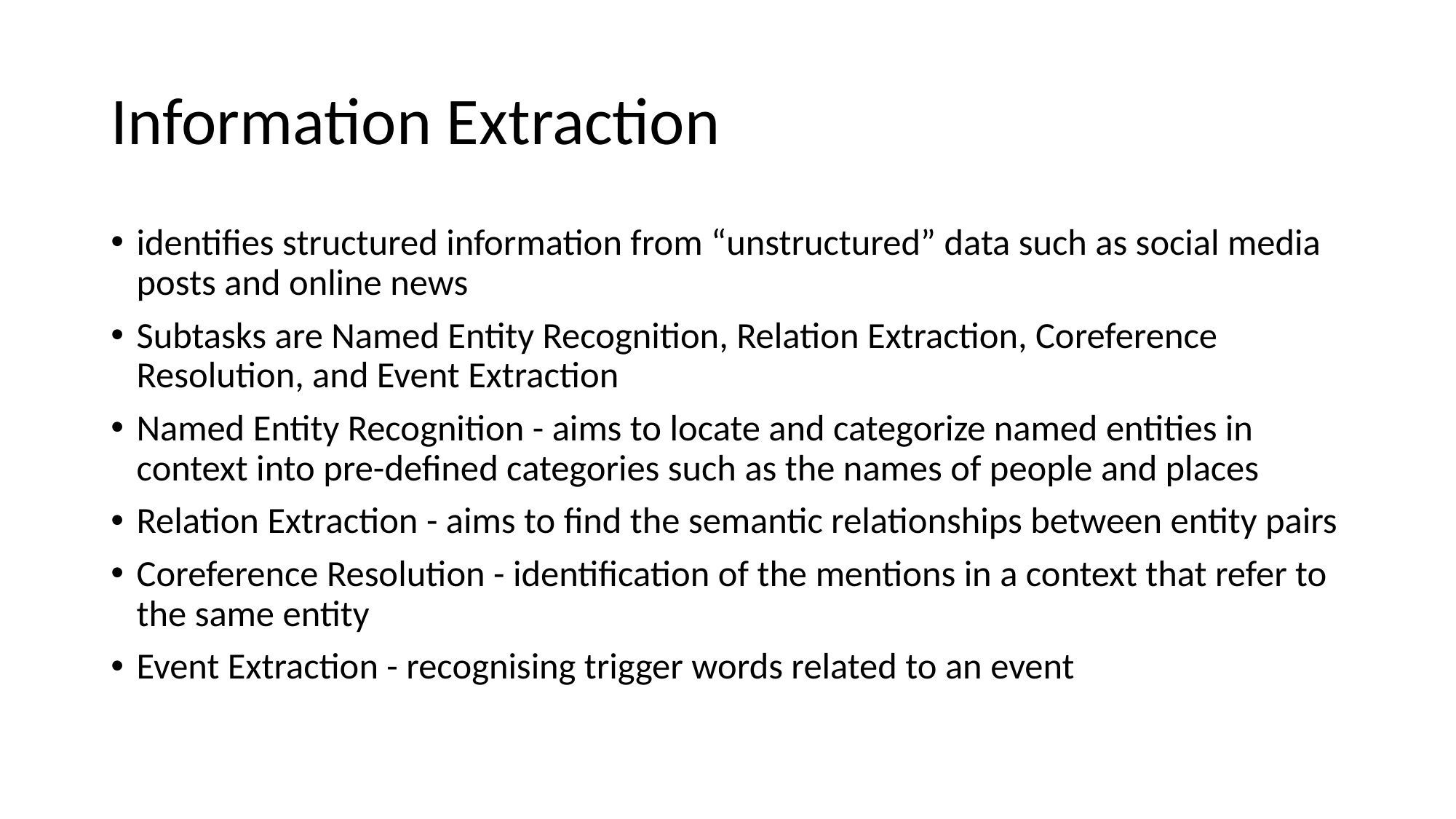

# Information Extraction
identifies structured information from “unstructured” data such as social media posts and online news
Subtasks are Named Entity Recognition, Relation Extraction, Coreference Resolution, and Event Extraction
Named Entity Recognition - aims to locate and categorize named entities in context into pre-defined categories such as the names of people and places
Relation Extraction - aims to find the semantic relationships between entity pairs
Coreference Resolution - identification of the mentions in a context that refer to the same entity
Event Extraction - recognising trigger words related to an event